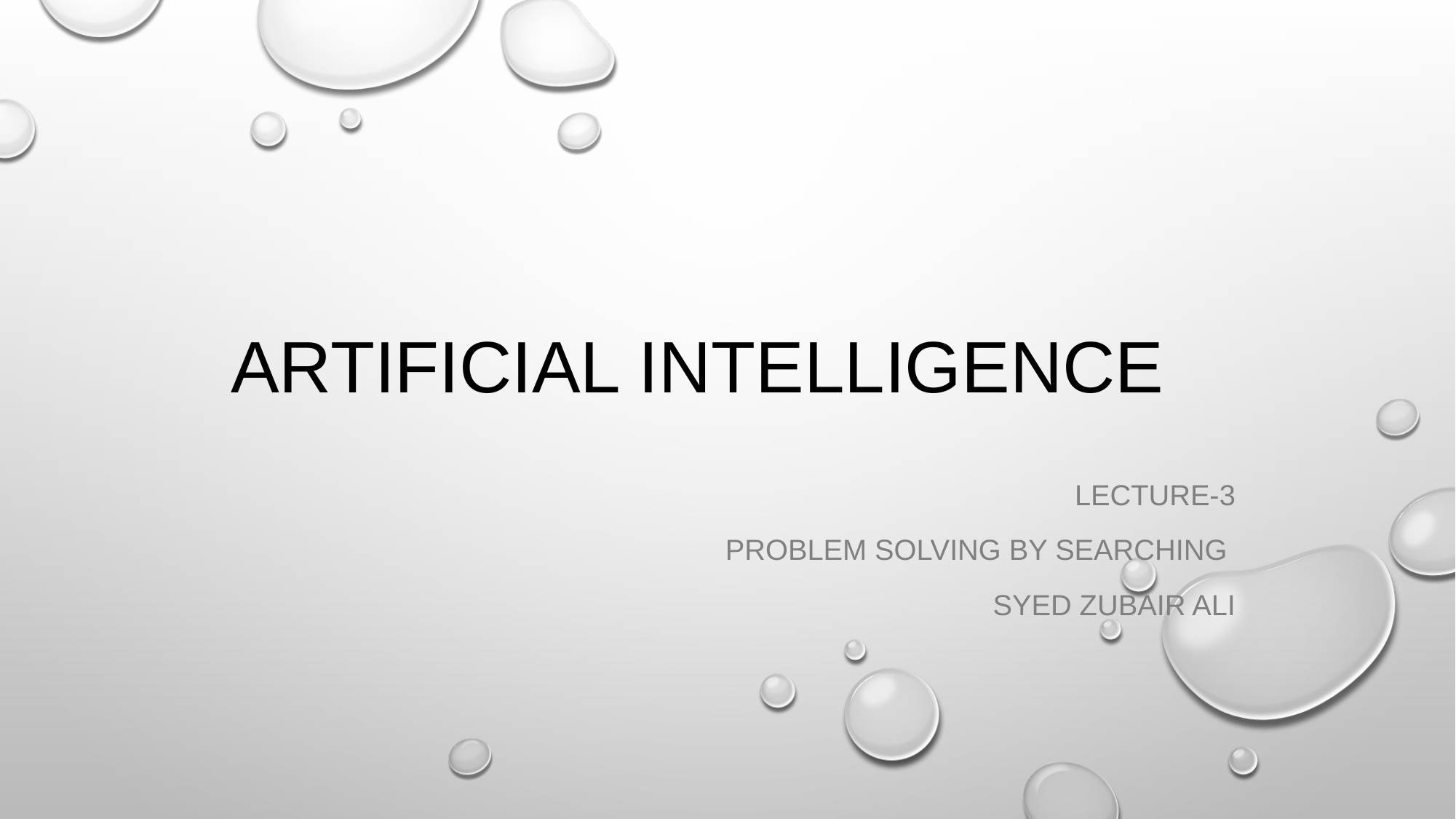

# Artificial intelligence
Lecture-3
Problem solving by Searching
Syed Zubair ali